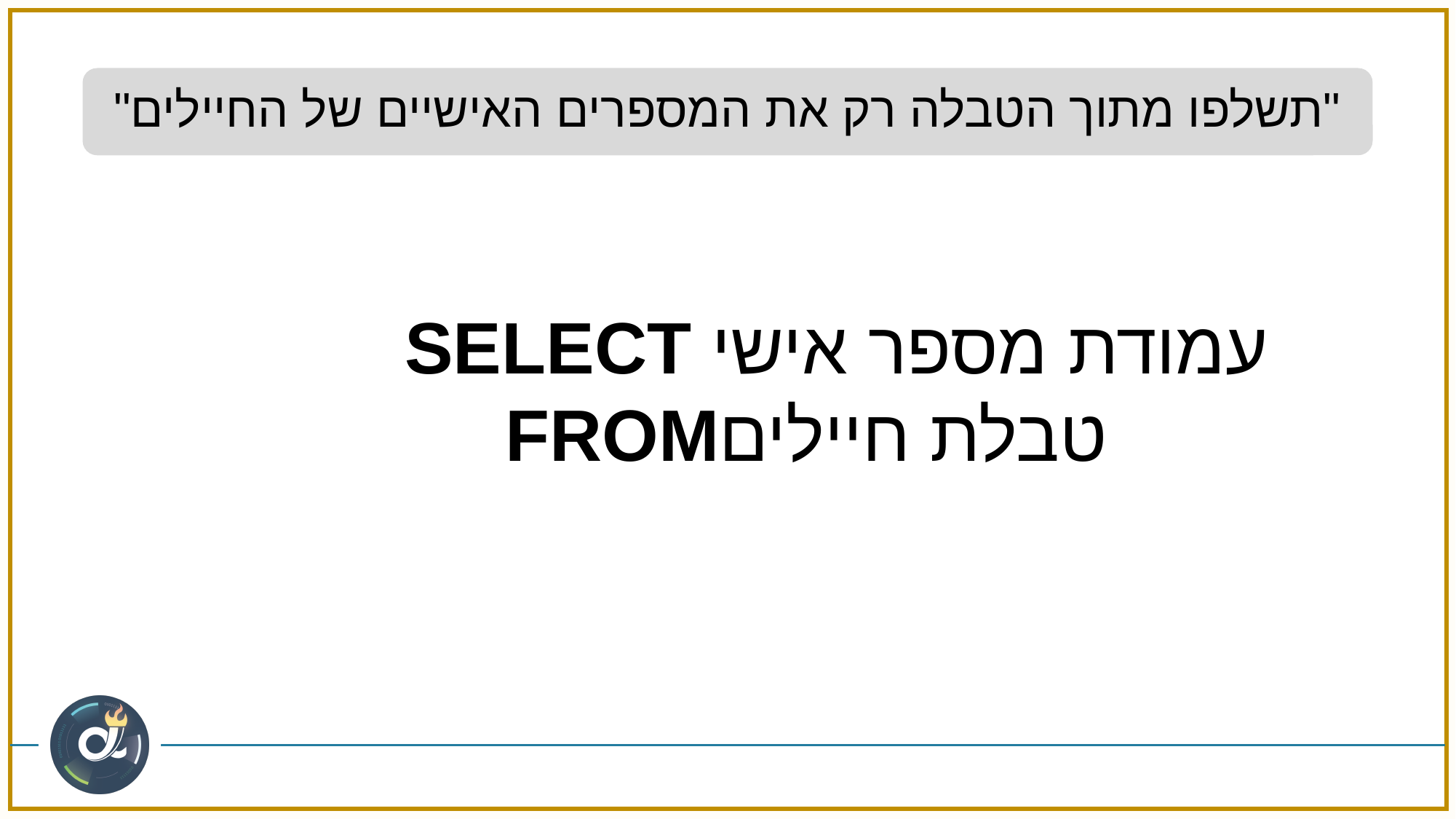

"תשלפו מתוך הטבלה רק את המספרים האישיים של החיילים"
עמודת מספר אישי SELECT
  טבלת חייליםFROM